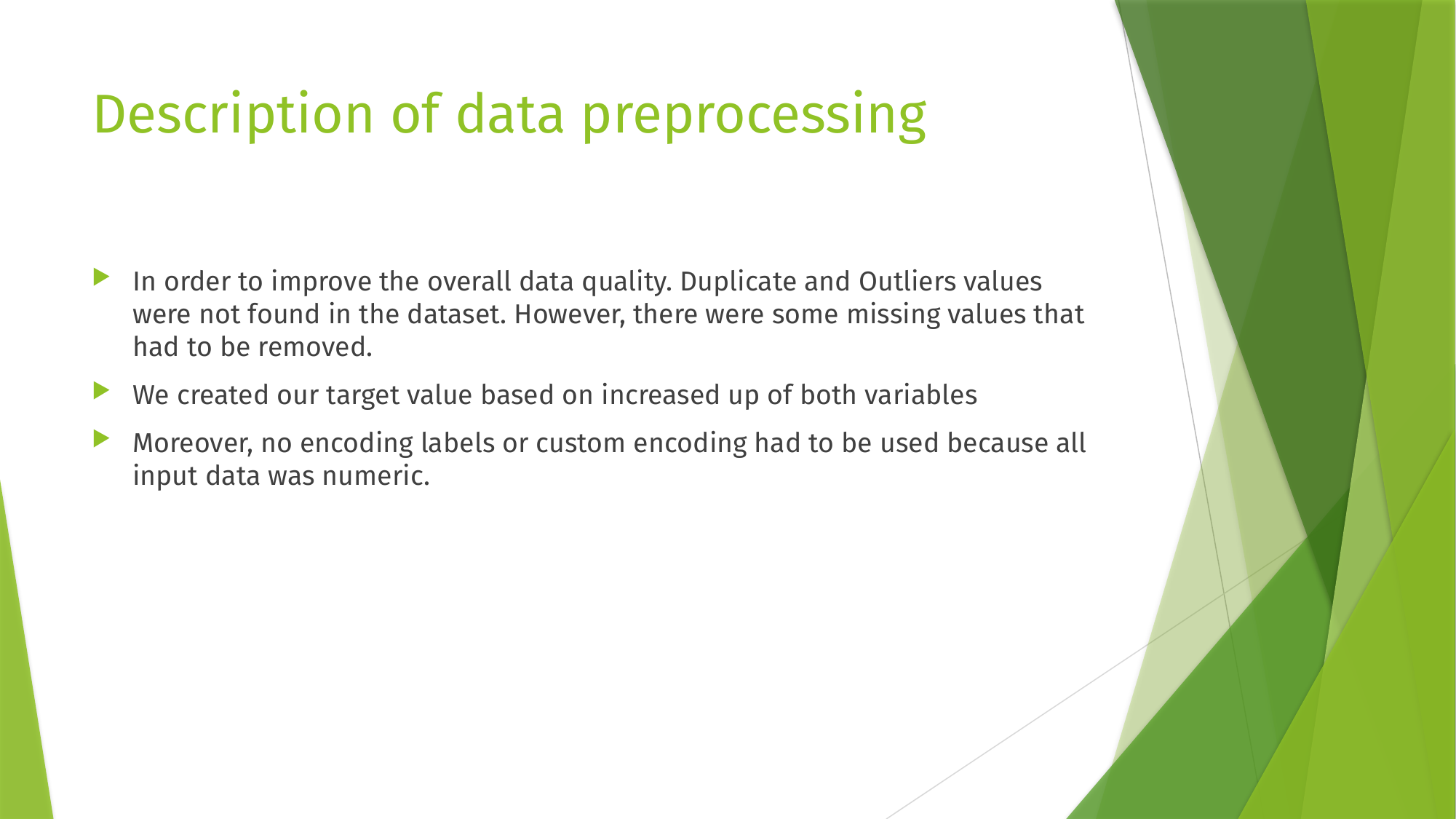

# Description of data preprocessing
In order to improve the overall data quality. Duplicate and Outliers values were not found in the dataset. However, there were some missing values that had to be removed.
We created our target value based on increased up of both variables
Moreover, no encoding labels or custom encoding had to be used because all input data was numeric.